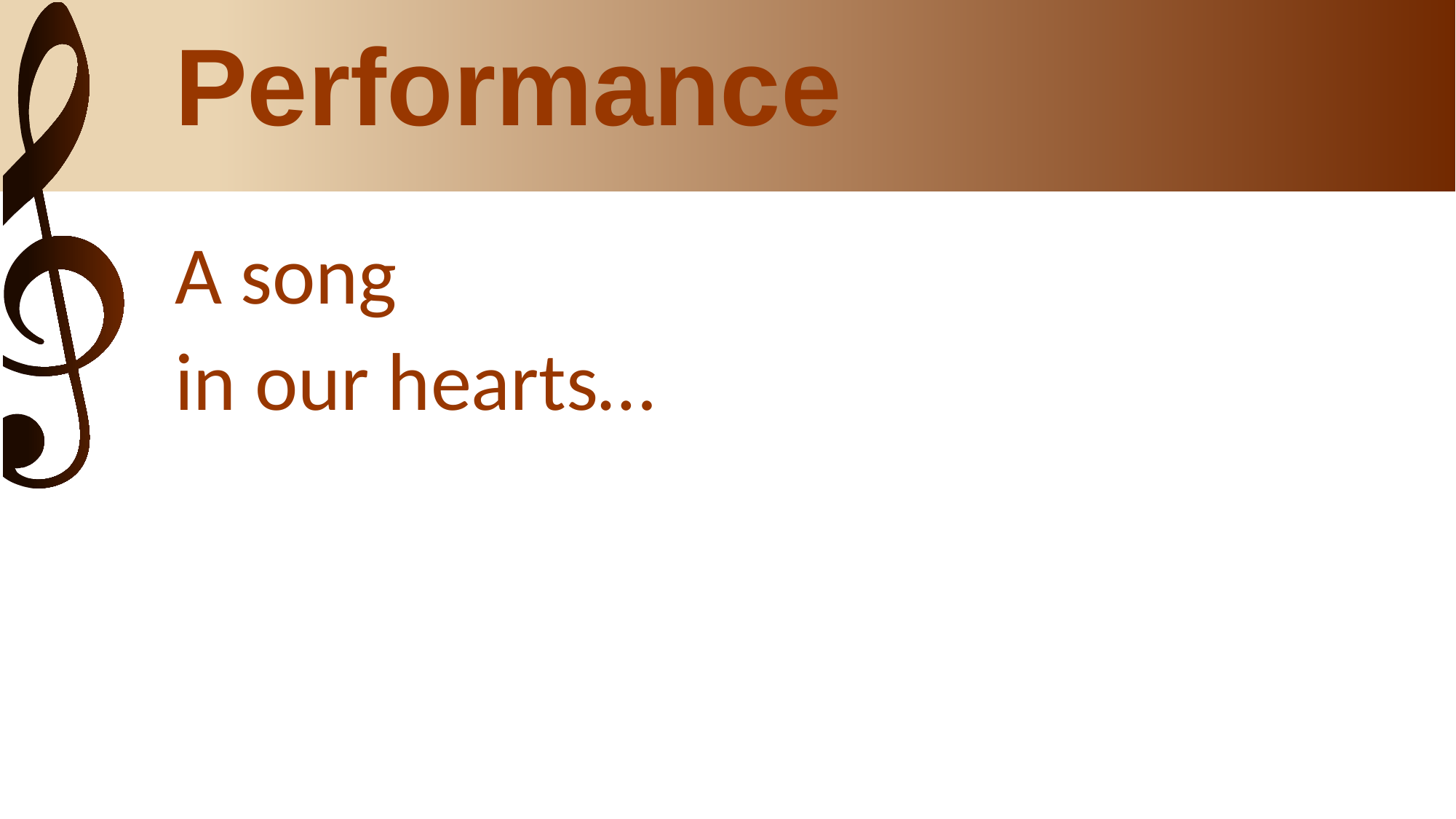

# Performance
A song
in our hearts…